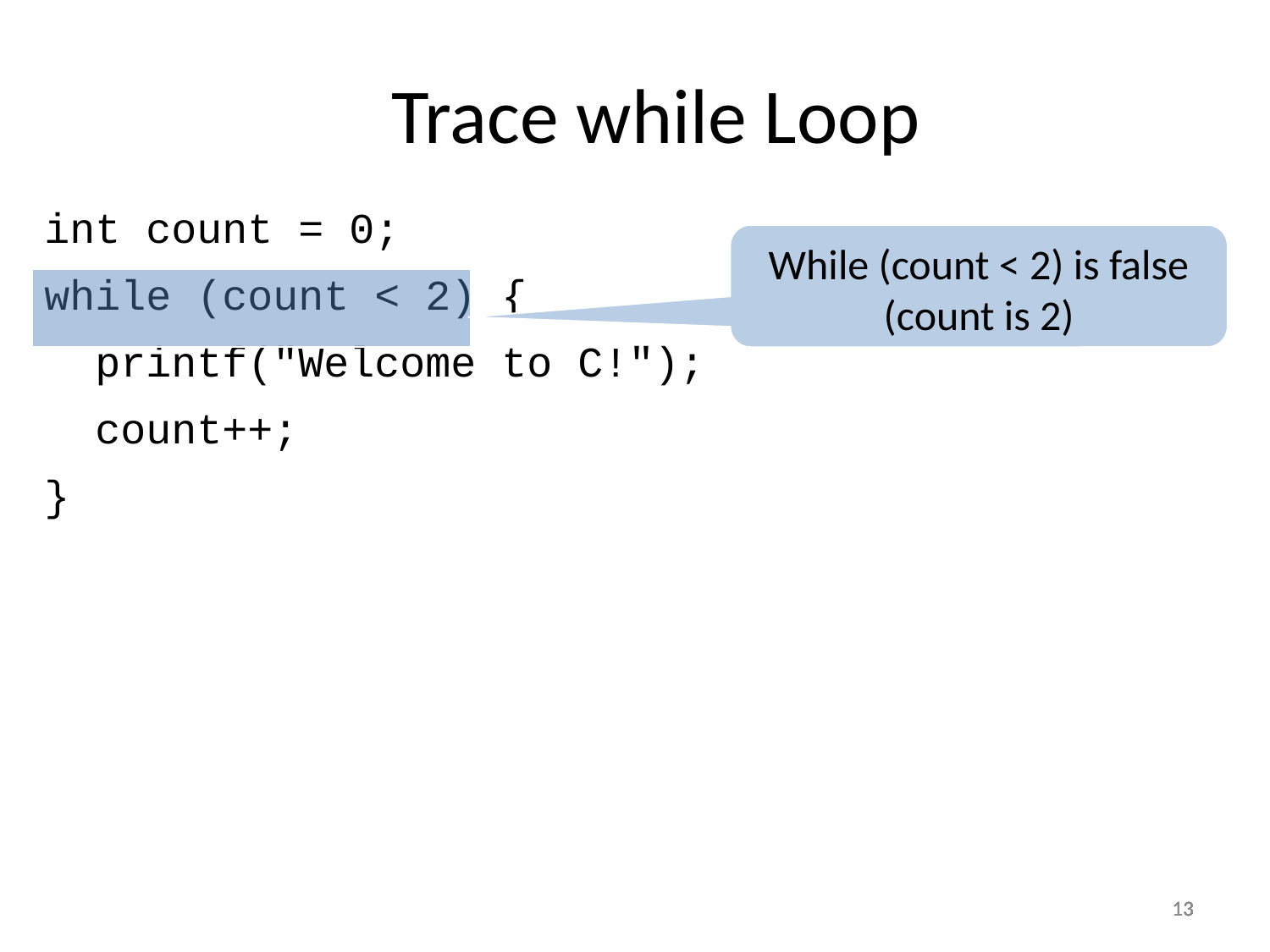

Trace while Loop
int count = 0;
while (count < 2) {
  printf("Welcome to C!");
  count++;
}
While (count < 2) is false
(count is 2)

13
13
13
13
13
13
13